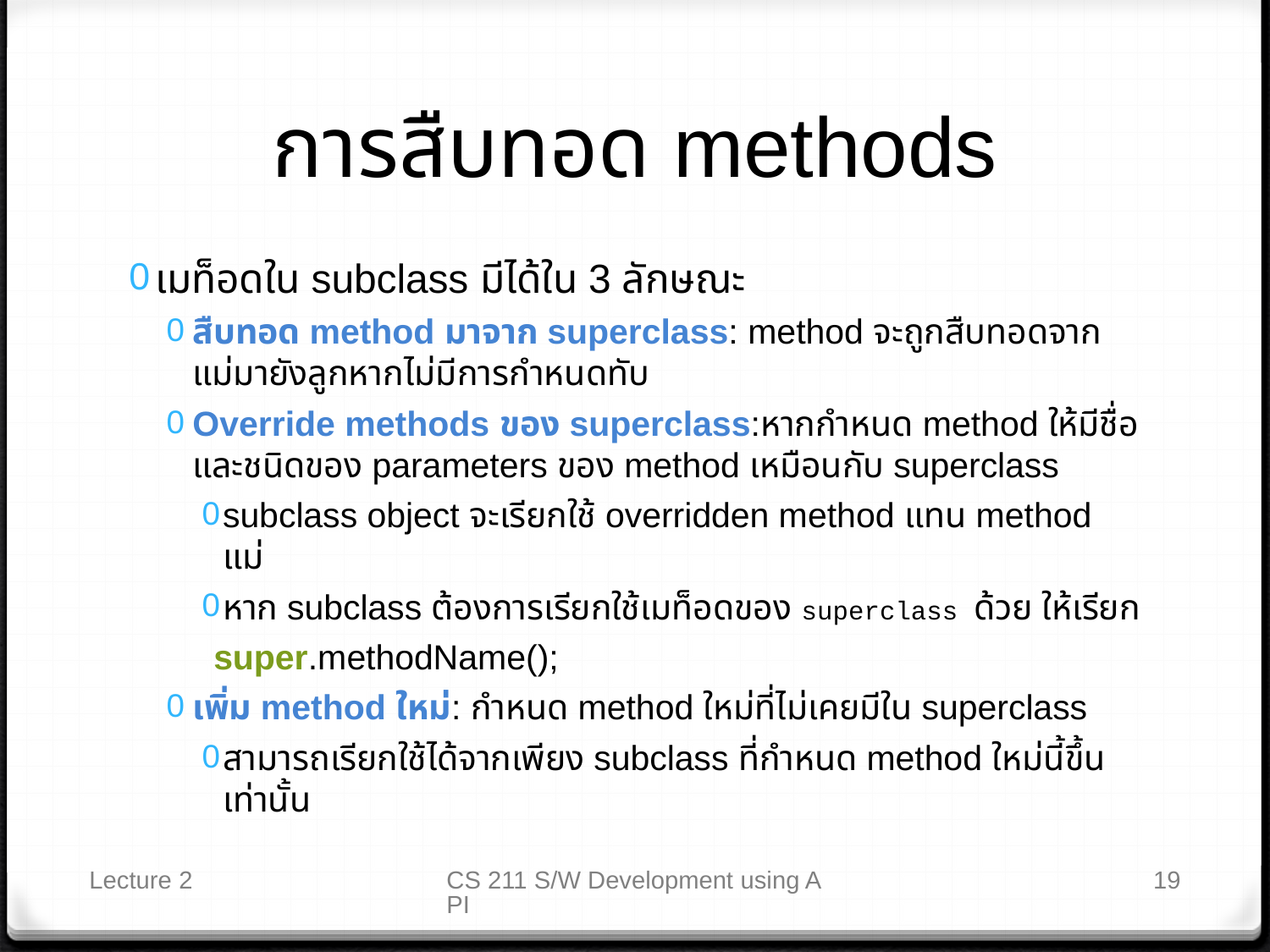

# การสืบทอด methods
เมท็อดใน subclass มีได้ใน 3 ลักษณะ
สืบทอด method มาจาก superclass: method จะถูกสืบทอดจากแม่มายังลูกหากไม่มีการกำหนดทับ
Override methods ของ superclass:หากกำหนด method ให้มีชื่อและชนิดของ parameters ของ method เหมือนกับ superclass
subclass object จะเรียกใช้ overridden method แทน method แม่
หาก subclass ต้องการเรียกใช้เมท็อดของ superclass ด้วย ให้เรียก
   super.methodName();
เพิ่ม method ใหม่: กำหนด method ใหม่ที่ไม่เคยมีใน superclass
สามารถเรียกใช้ได้จากเพียง subclass ที่กำหนด method ใหม่นี้ขึ้นเท่านั้น
Lecture 2
CS 211 S/W Development using API
19